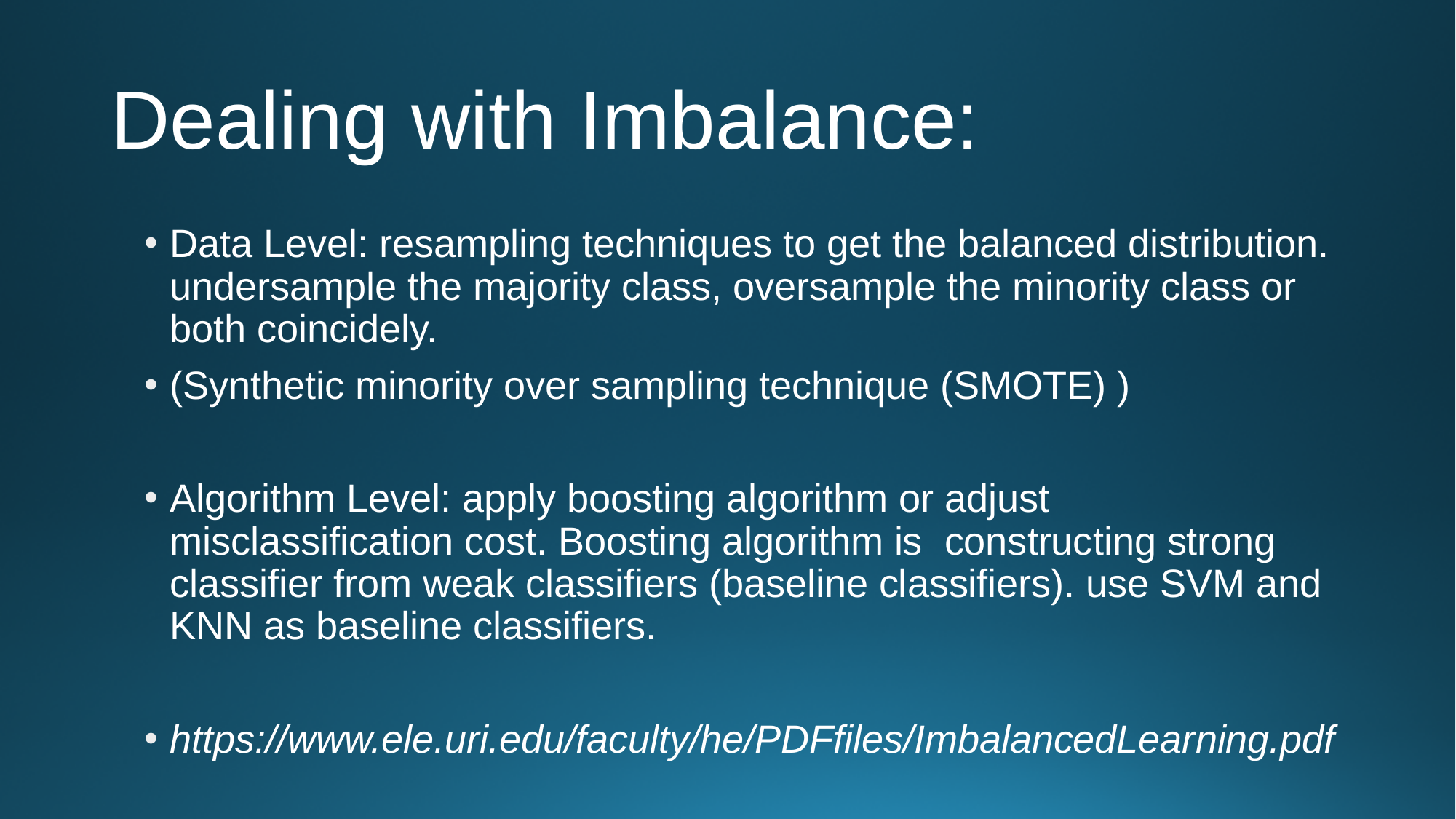

# Dealing with Imbalance:
Data Level: resampling techniques to get the balanced distribution. undersample the majority class, oversample the minority class or both coincidely.
(Synthetic minority over sampling technique (SMOTE) )

Algorithm Level: apply boosting algorithm or adjust misclassification cost. Boosting algorithm is  constructing strong classifier from weak classifiers (baseline classifiers). use SVM and KNN as baseline classifiers.

https://www.ele.uri.edu/faculty/he/PDFfiles/ImbalancedLearning.pdf